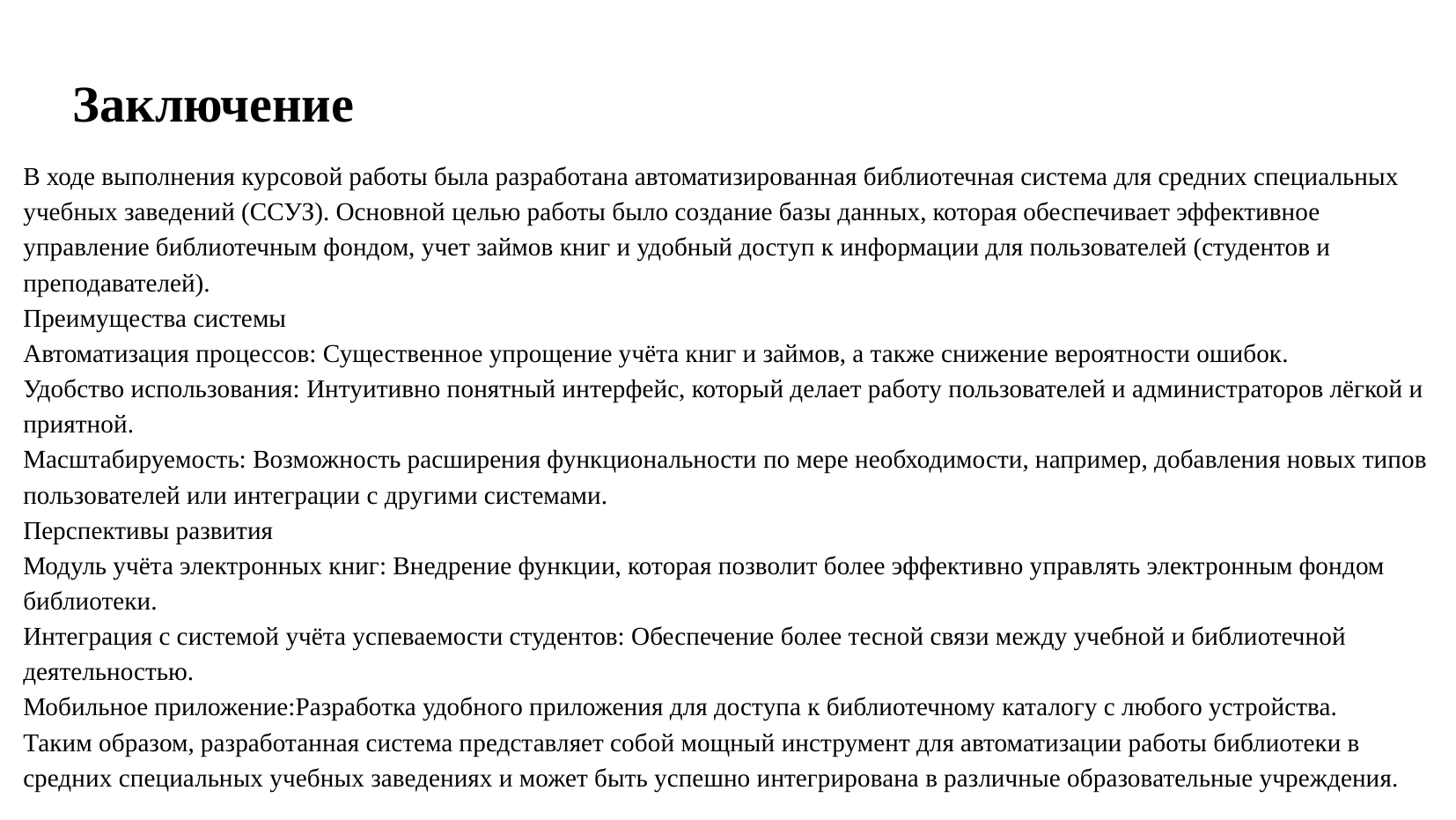

Заключение
В ходе выполнения курсовой работы была разработана автоматизированная библиотечная система для средних специальных учебных заведений (ССУЗ). Основной целью работы было создание базы данных, которая обеспечивает эффективное управление библиотечным фондом, учет займов книг и удобный доступ к информации для пользователей (студентов и преподавателей).
Преимущества системы
Автоматизация процессов: Существенное упрощение учёта книг и займов, а также снижение вероятности ошибок.
Удобство использования: Интуитивно понятный интерфейс, который делает работу пользователей и администраторов лёгкой и приятной.
Масштабируемость: Возможность расширения функциональности по мере необходимости, например, добавления новых типов пользователей или интеграции с другими системами.
Перспективы развития
Модуль учёта электронных книг: Внедрение функции, которая позволит более эффективно управлять электронным фондом библиотеки.
Интеграция с системой учёта успеваемости студентов: Обеспечение более тесной связи между учебной и библиотечной деятельностью.
Мобильное приложение:Разработка удобного приложения для доступа к библиотечному каталогу с любого устройства.
Таким образом, разработанная система представляет собой мощный инструмент для автоматизации работы библиотеки в средних специальных учебных заведениях и может быть успешно интегрирована в различные образовательные учреждения.